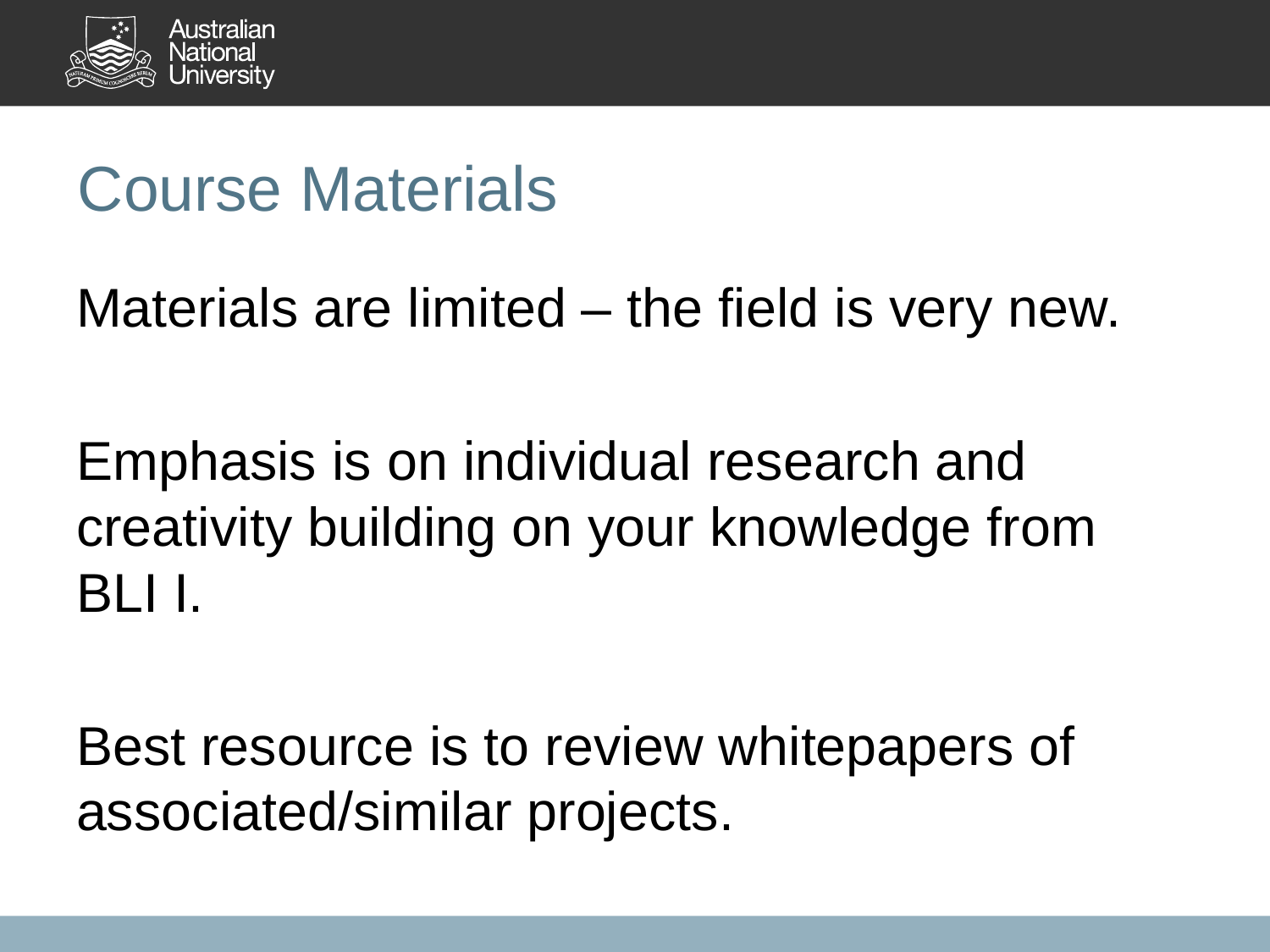

# Course Materials
Materials are limited – the field is very new.

Emphasis is on individual research and creativity building on your knowledge from BLI I.

Best resource is to review whitepapers of associated/similar projects.